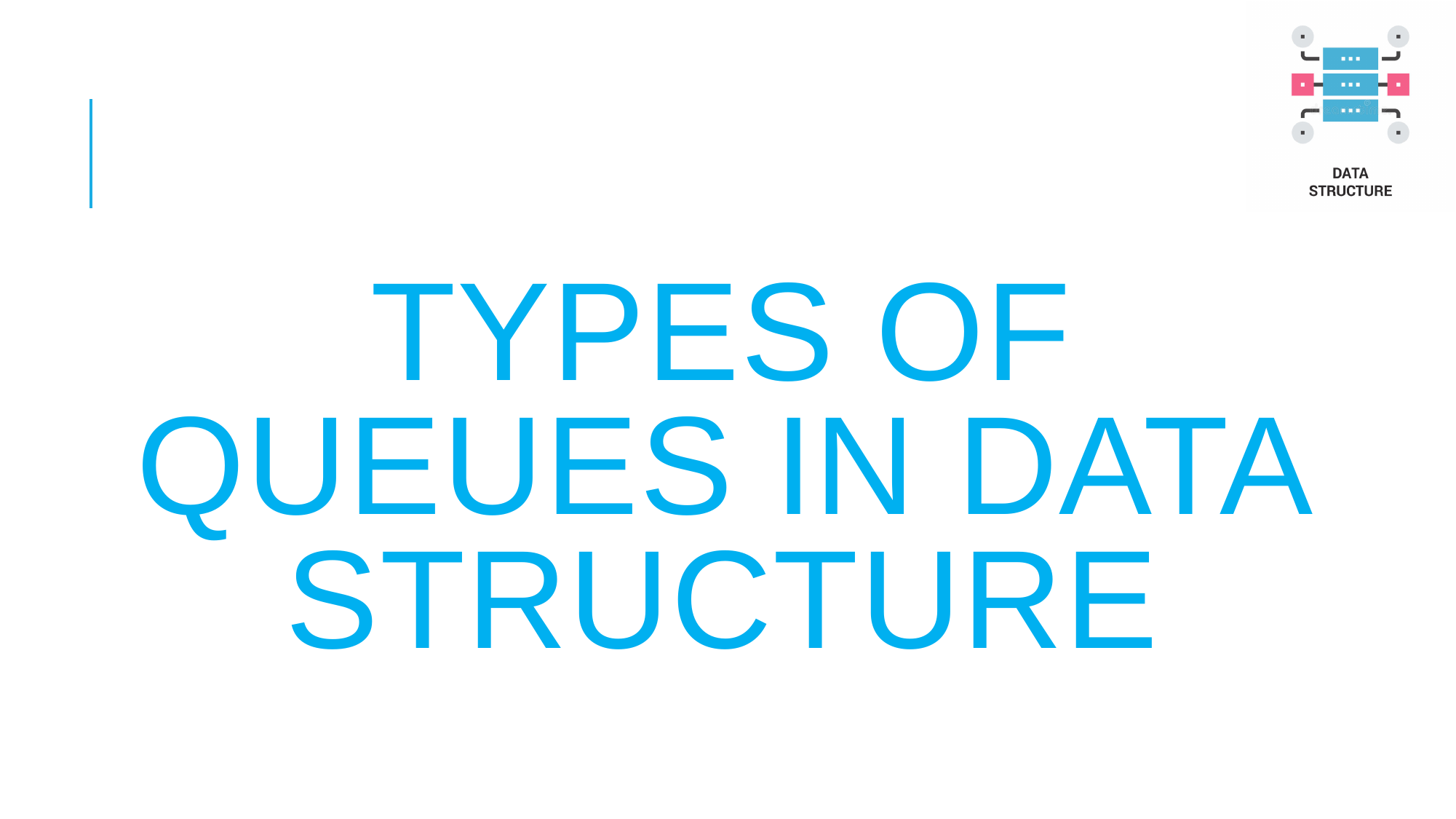

# TYPES OF QUEUES IN DATA STRUCTURE